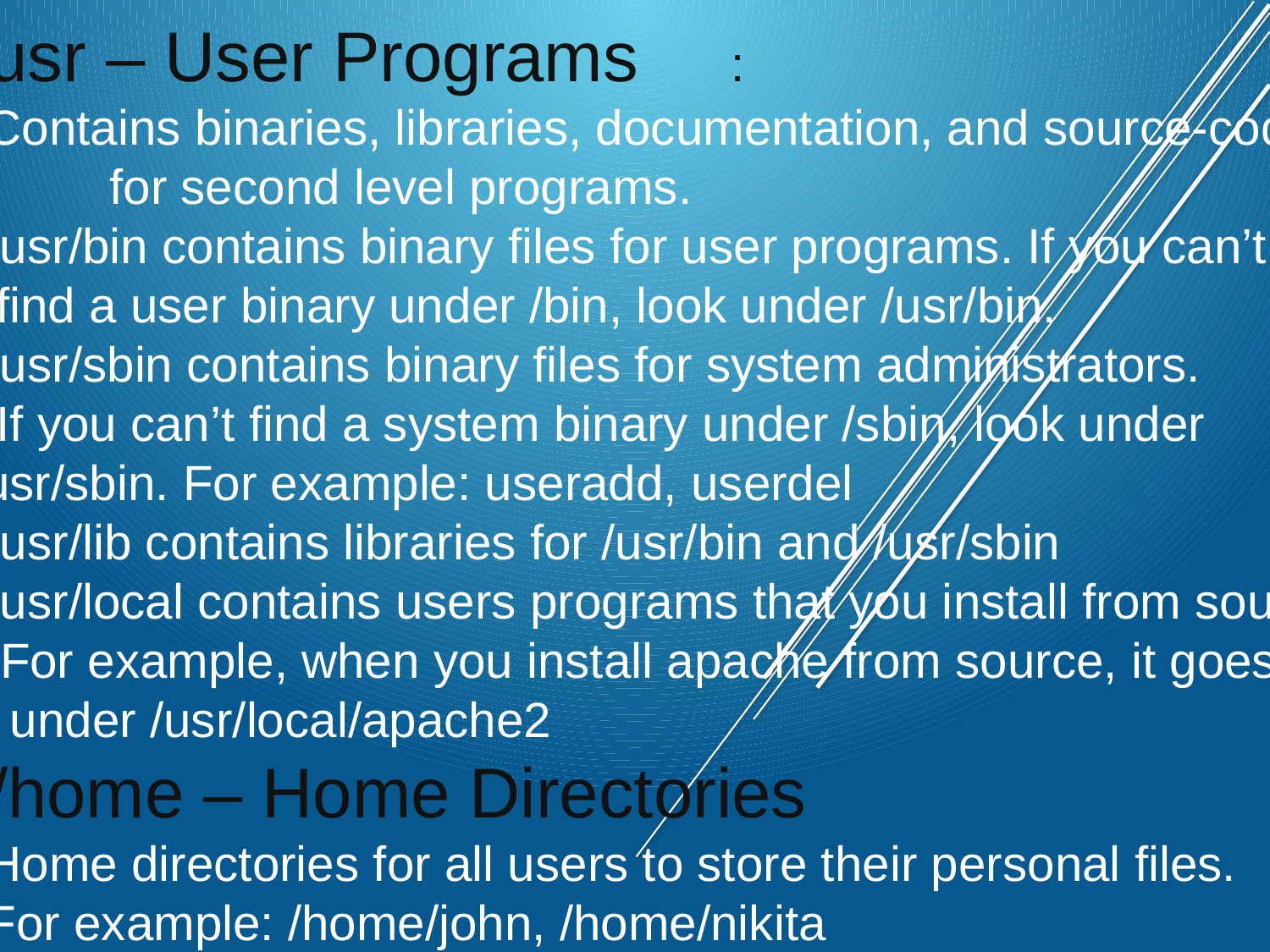

/usr – User Programs	:
Contains binaries, libraries, documentation, and source-code
	 for second level programs.
/usr/bin contains binary files for user programs. If you can’t
  find a user binary under /bin, look under /usr/bin.
/usr/sbin contains binary files for system administrators.
  If you can’t find a system binary under /sbin, look under
/usr/sbin. For example: useradd, userdel
/usr/lib contains libraries for /usr/bin and /usr/sbin
/usr/local contains users programs that you install from source.
 For example, when you install apache from source, it goes
   under /usr/local/apache2
 /home – Home Directories
Home directories for all users to store their personal files.
For example: /home/john, /home/nikita